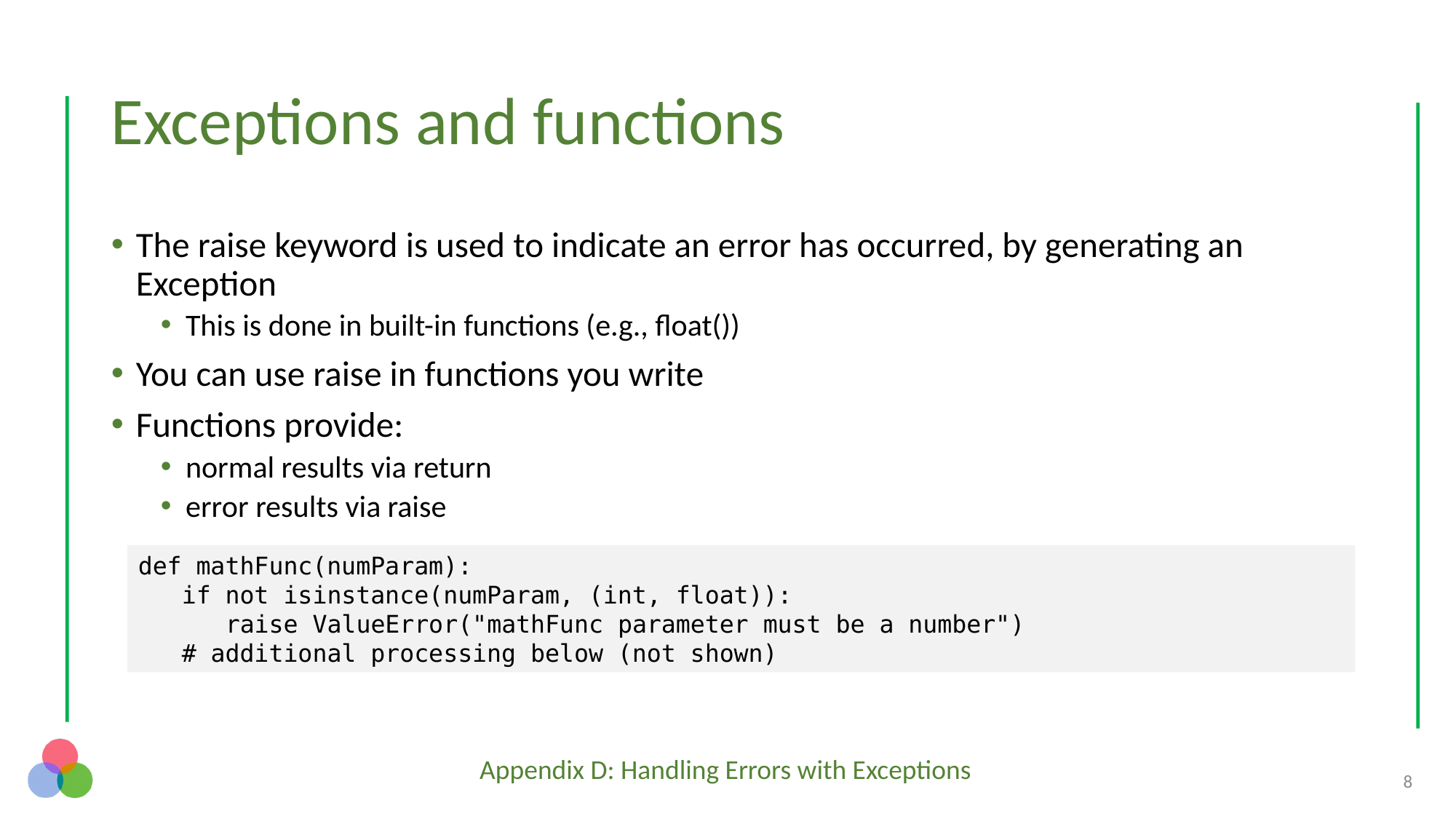

# Exceptions and functions
The raise keyword is used to indicate an error has occurred, by generating an Exception
This is done in built-in functions (e.g., float())
You can use raise in functions you write
Functions provide:
normal results via return
error results via raise
def mathFunc(numParam):
   if not isinstance(numParam, (int, float)):
      raise ValueError("mathFunc parameter must be a number")
   # additional processing below (not shown)
8